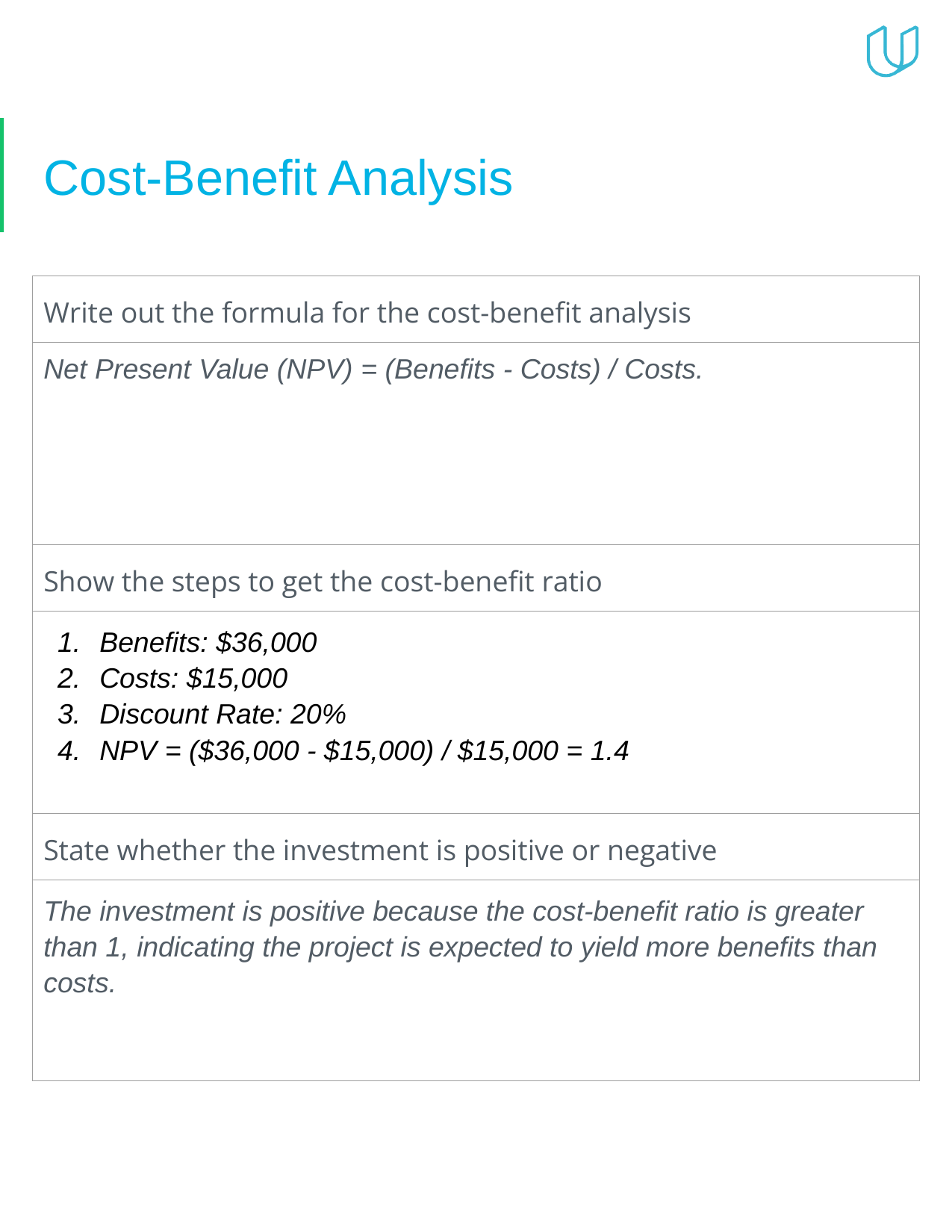

# Cost-Benefit Analysis
| Write out the formula for the cost-benefit analysis |
| --- |
| Net Present Value (NPV) = (Benefits - Costs) / Costs. |
| Show the steps to get the cost-benefit ratio |
| Benefits: $36,000 Costs: $15,000 Discount Rate: 20% NPV = ($36,000 - $15,000) / $15,000 = 1.4 |
| State whether the investment is positive or negative |
| The investment is positive because the cost-benefit ratio is greater than 1, indicating the project is expected to yield more benefits than costs. |